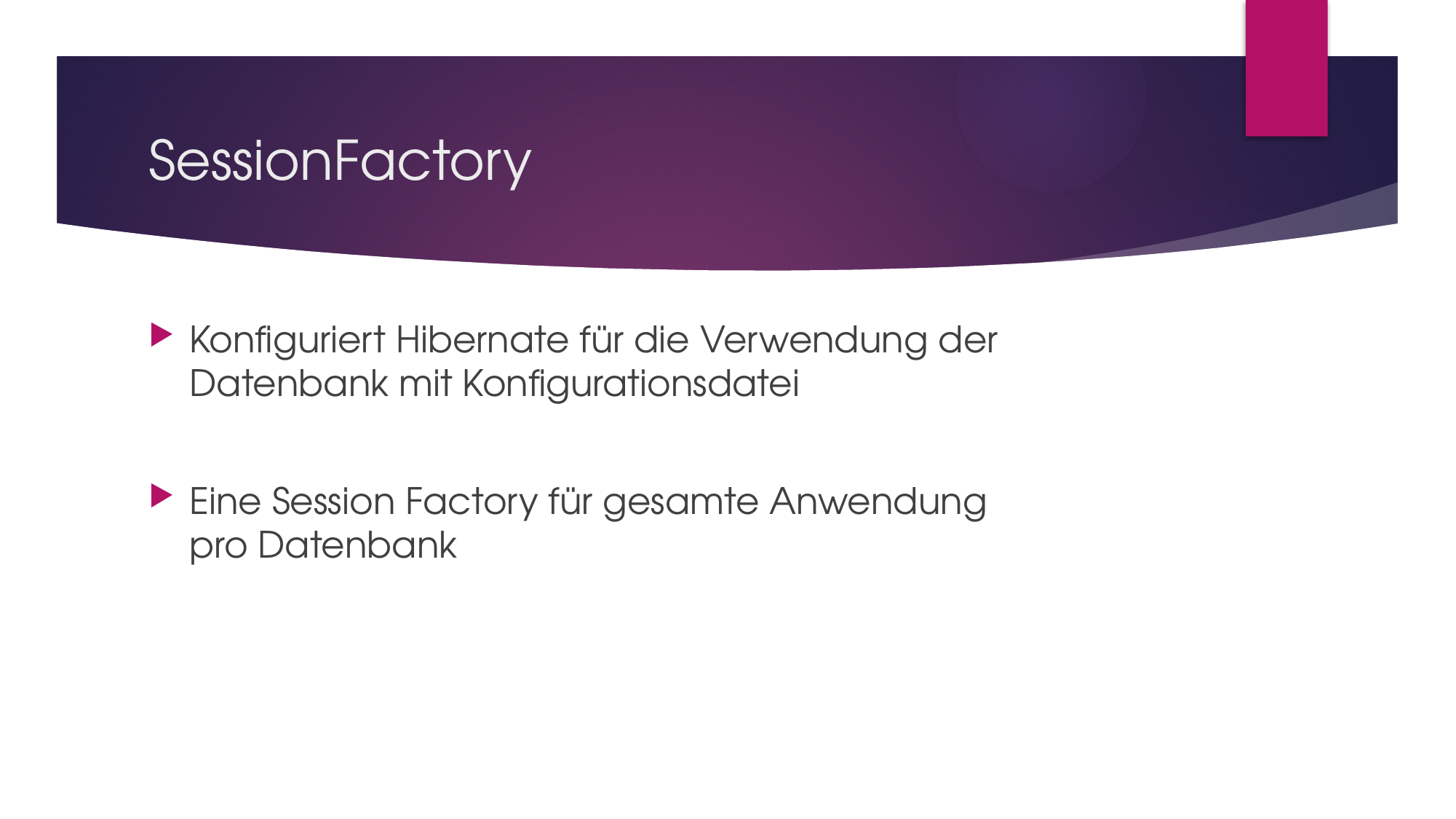

# SessionFactory
Konfiguriert Hibernate für die Verwendung der Datenbank mit Konfigurationsdatei

Eine Session Factory für gesamte Anwendung
pro Datenbank